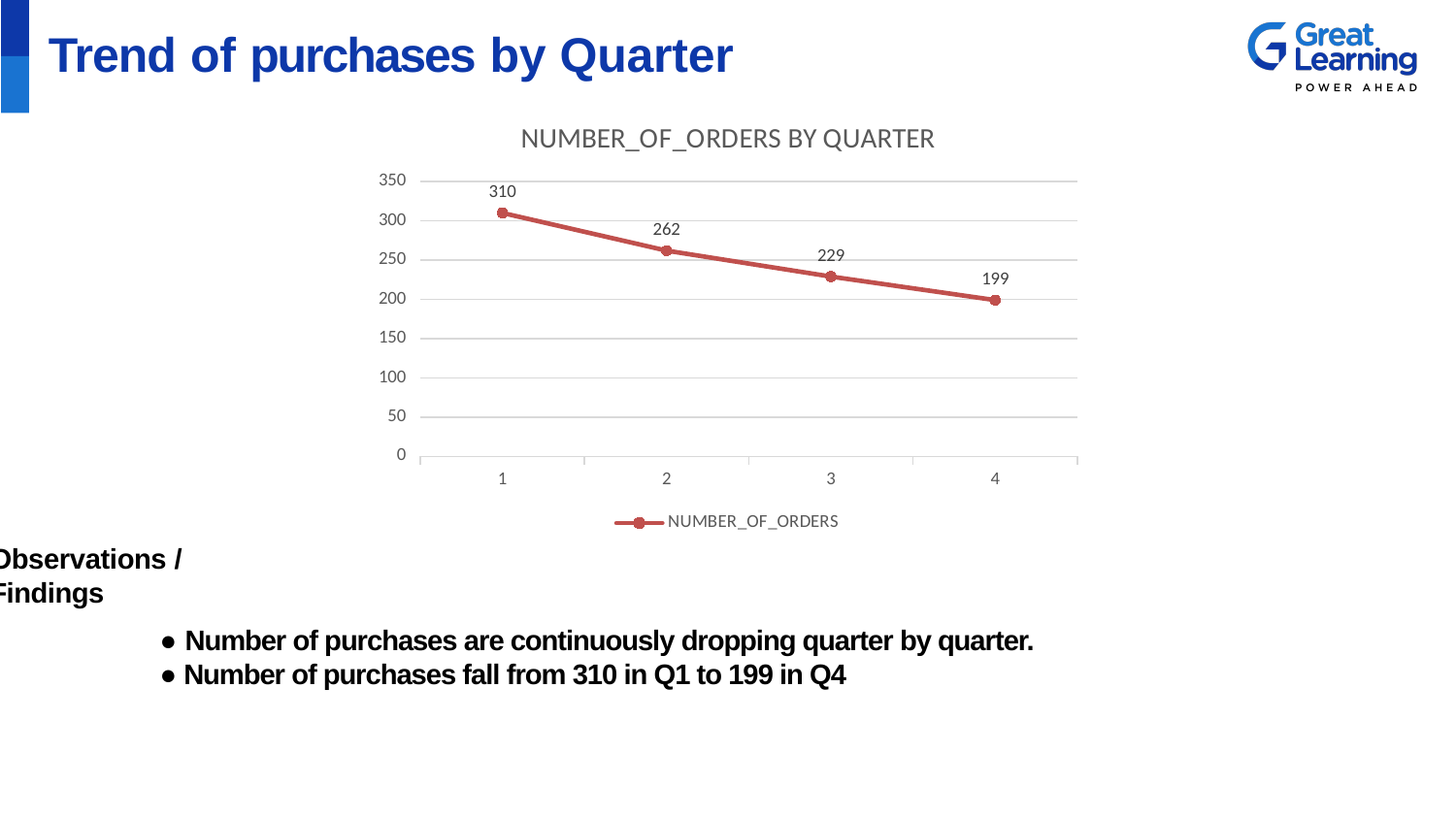

# Trend of purchases by Quarter

### Chart: NUMBER_OF_ORDERS BY QUARTER

| Category | NUMBER_OF_ORDERS |
|---|---|
Observations / Findings
● Number of purchases are continuously dropping quarter by quarter.
● Number of purchases fall from 310 in Q1 to 199 in Q4